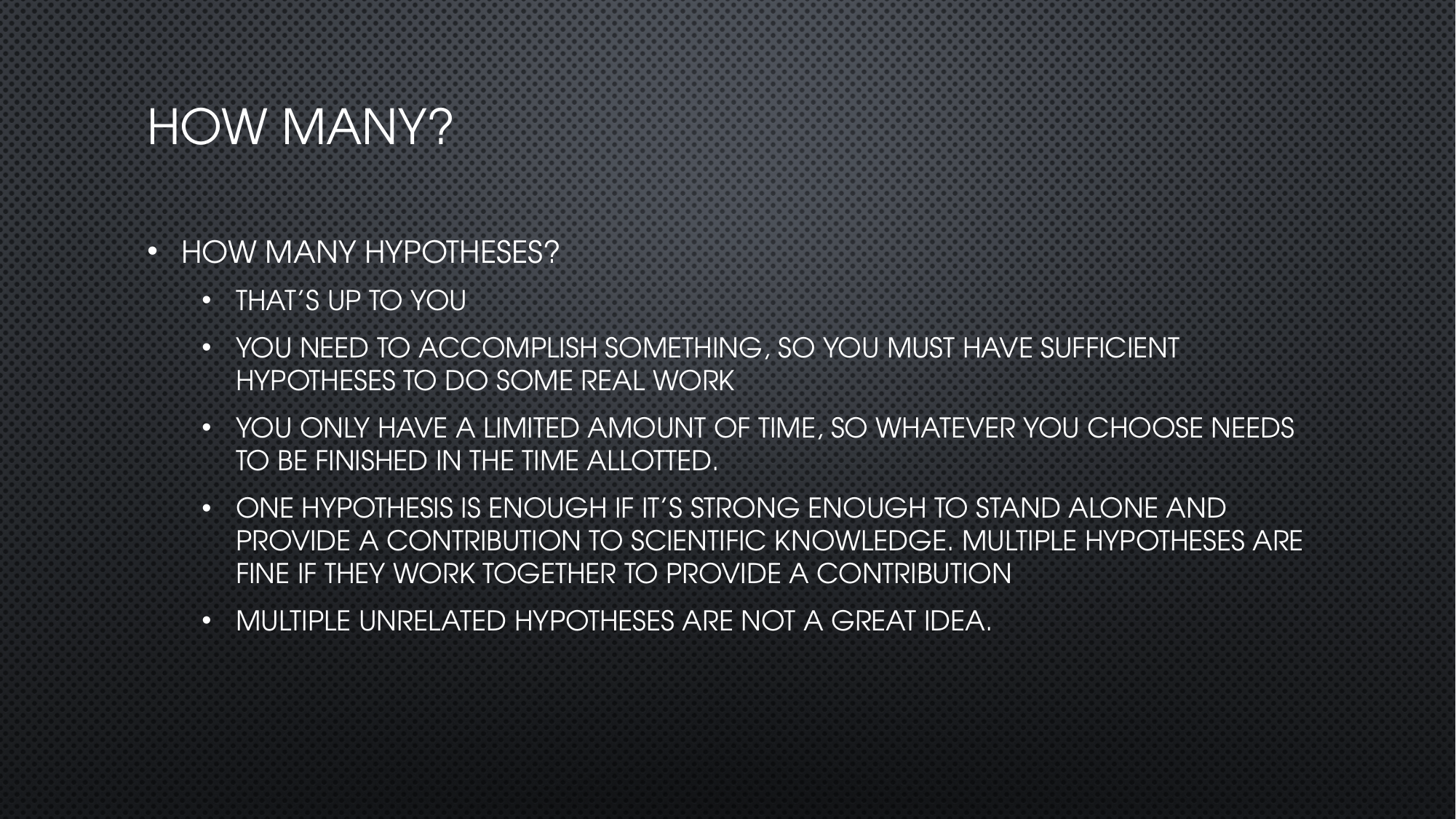

# How Many?
How many hypotheses?
That’s up to you
You need to accomplish something, so you must have sufficient hypotheses to do some real work
You only have a limited amount of time, so whatever you choose needs to be finished in the time allotted.
One hypothesis is enough if it’s strong enough to stand alone and provide a contribution to scientific knowledge. Multiple hypotheses are fine if they work together to provide a contribution
Multiple unrelated hypotheses are not a great idea.